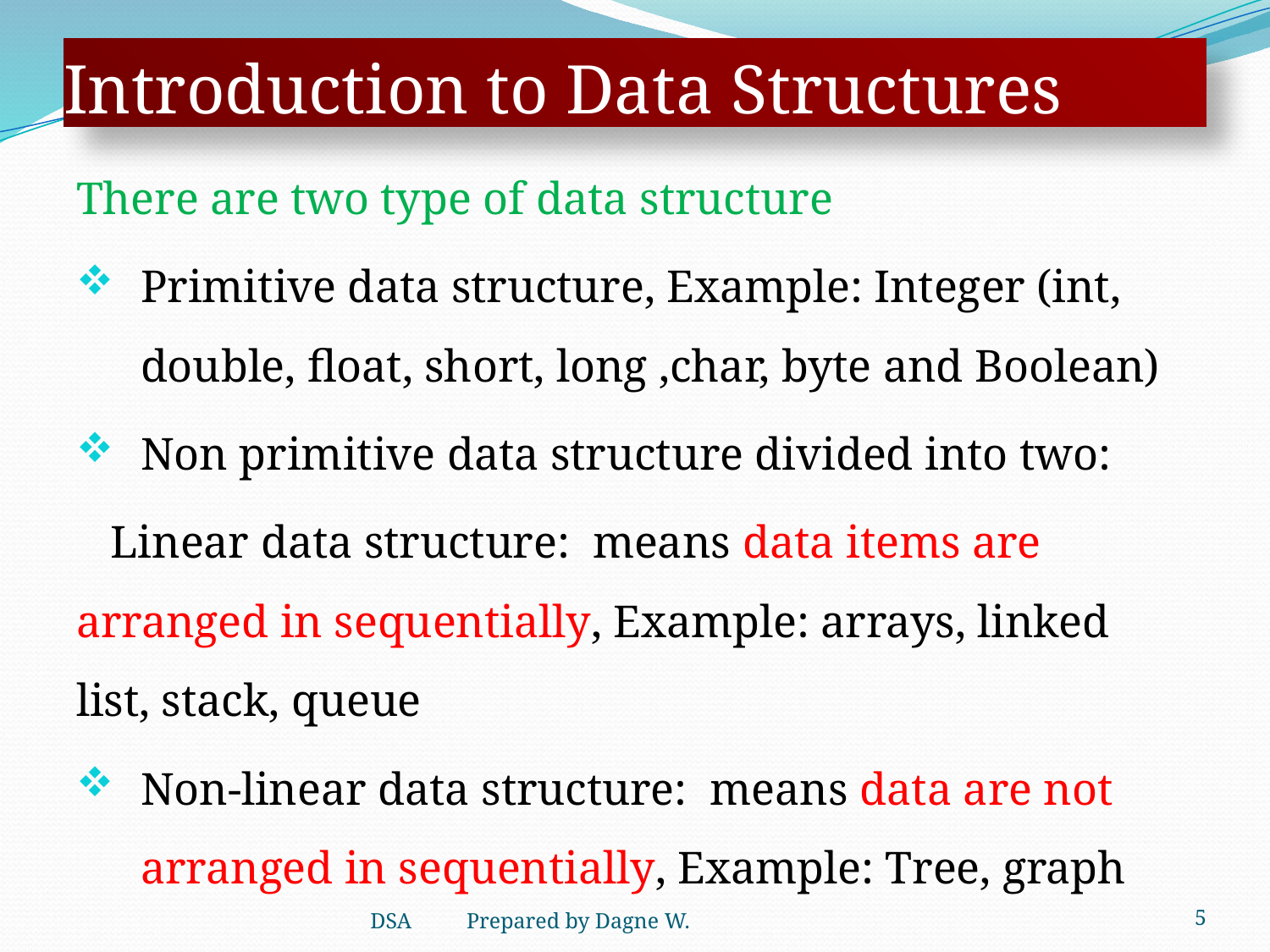

# Introduction to Data Structures
There are two type of data structure
Primitive data structure, Example: Integer (int, double, float, short, long ,char, byte and Boolean)
Non primitive data structure divided into two:
   Linear data structure:  means data items are arranged in sequentially, Example: arrays, linked list, stack, queue
Non-linear data structure:  means data are not arranged in sequentially, Example: Tree, graph
DSA          Prepared by Dagne W.
5